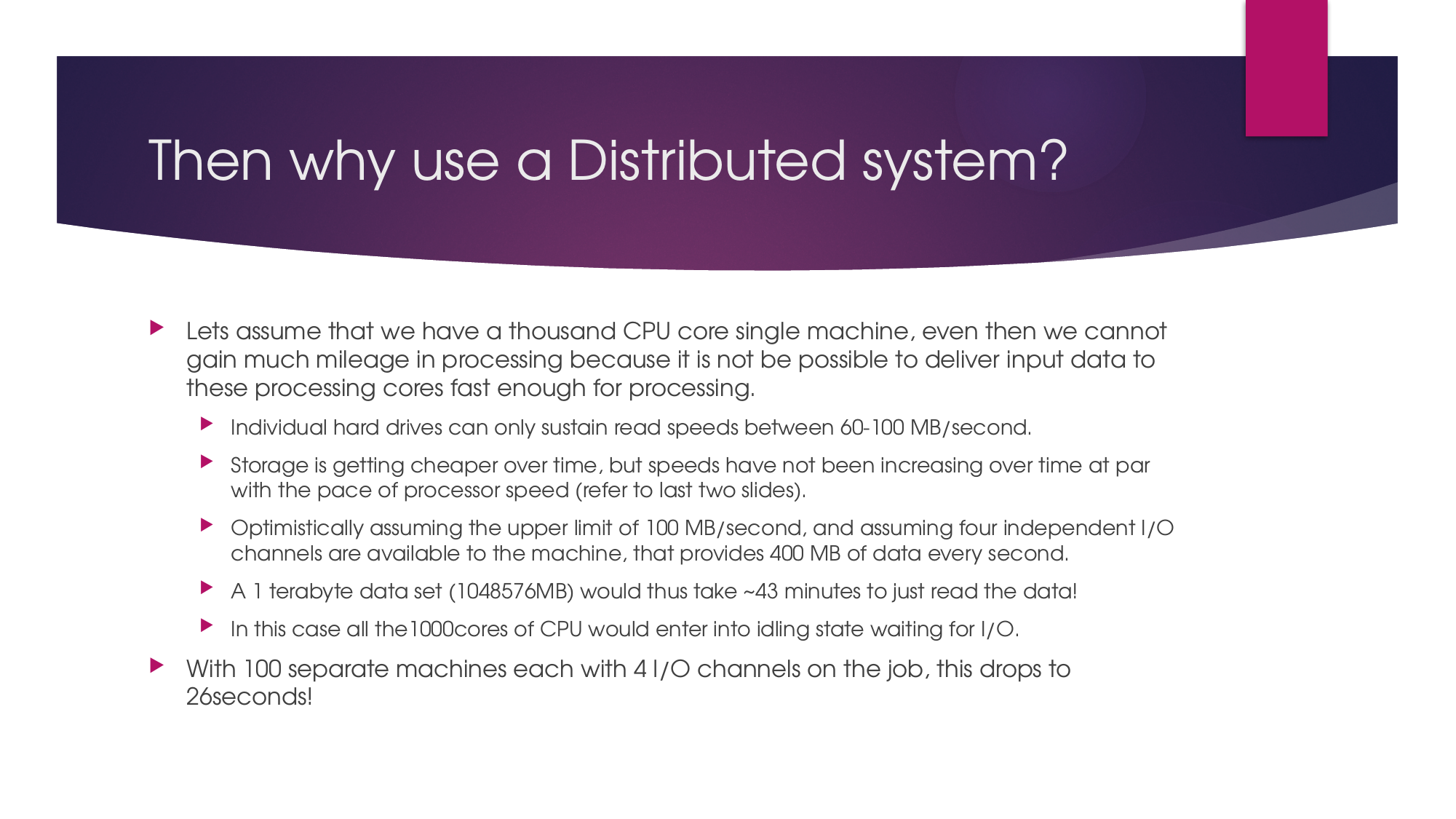

# Then why use a Distributed system?
Lets assume that we have a thousand CPU core single machine, even then we cannot gain much mileage in processing because it is not be possible to deliver input data to these processing cores fast enough for processing.
Individual hard drives can only sustain read speeds between 60-100 MB/second.
Storage is getting cheaper over time, but speeds have not been increasing over time at par with the pace of processor speed (refer to last two slides).
Optimistically assuming the upper limit of 100 MB/second, and assuming four independent I/O channels are available to the machine, that provides 400 MB of data every second.
A 1 terabyte data set (1048576MB) would thus take ~43 minutes to just read the data!
In this case all the1000cores of CPU would enter into idling state waiting for I/O.
With 100 separate machines each with 4 I/O channels on the job, this drops to 26seconds!